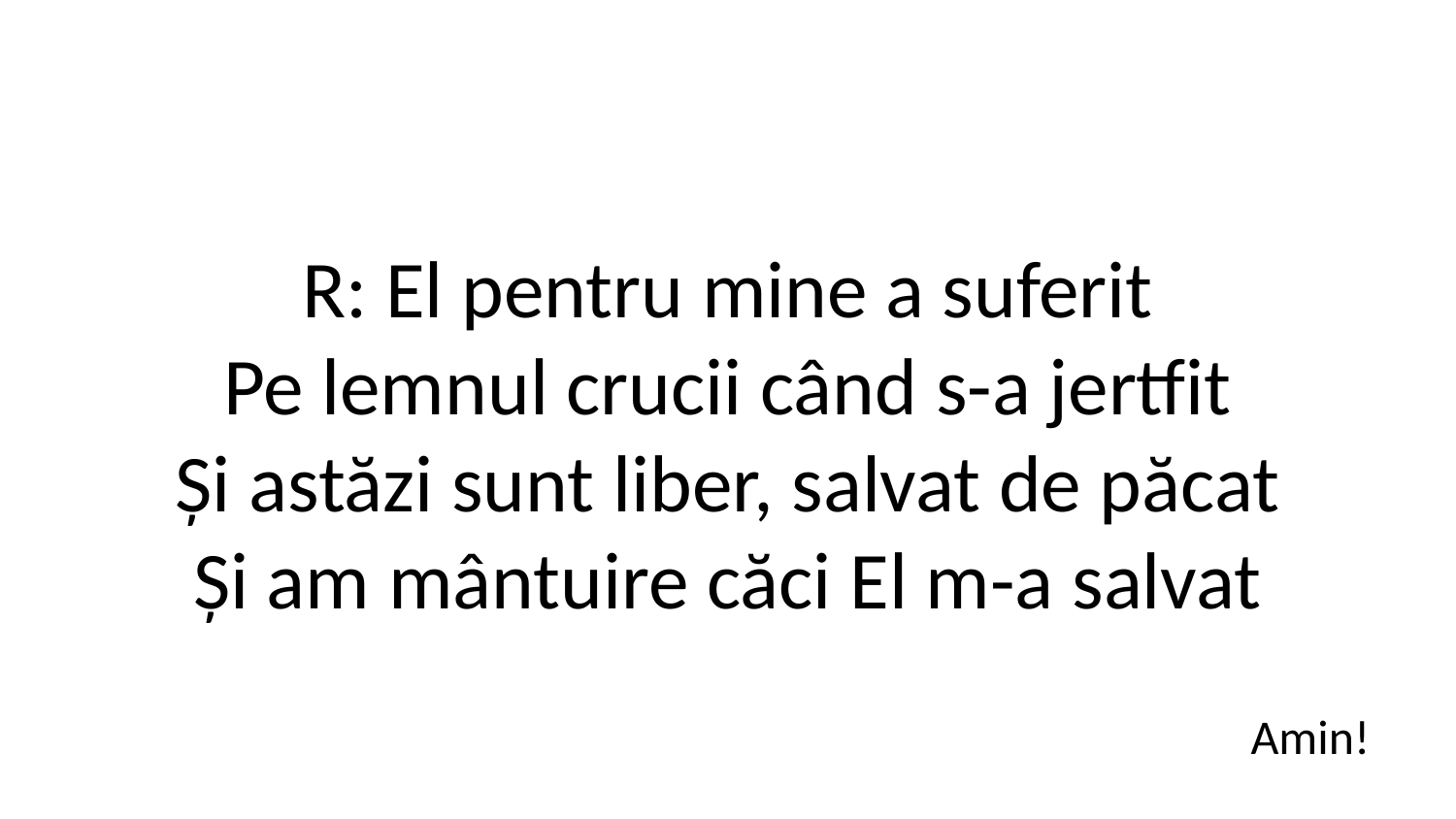

R: El pentru mine a suferit
Pe lemnul crucii când s-a jertfit
Și astăzi sunt liber, salvat de păcat
Și am mântuire căci El m-a salvat

Amin!